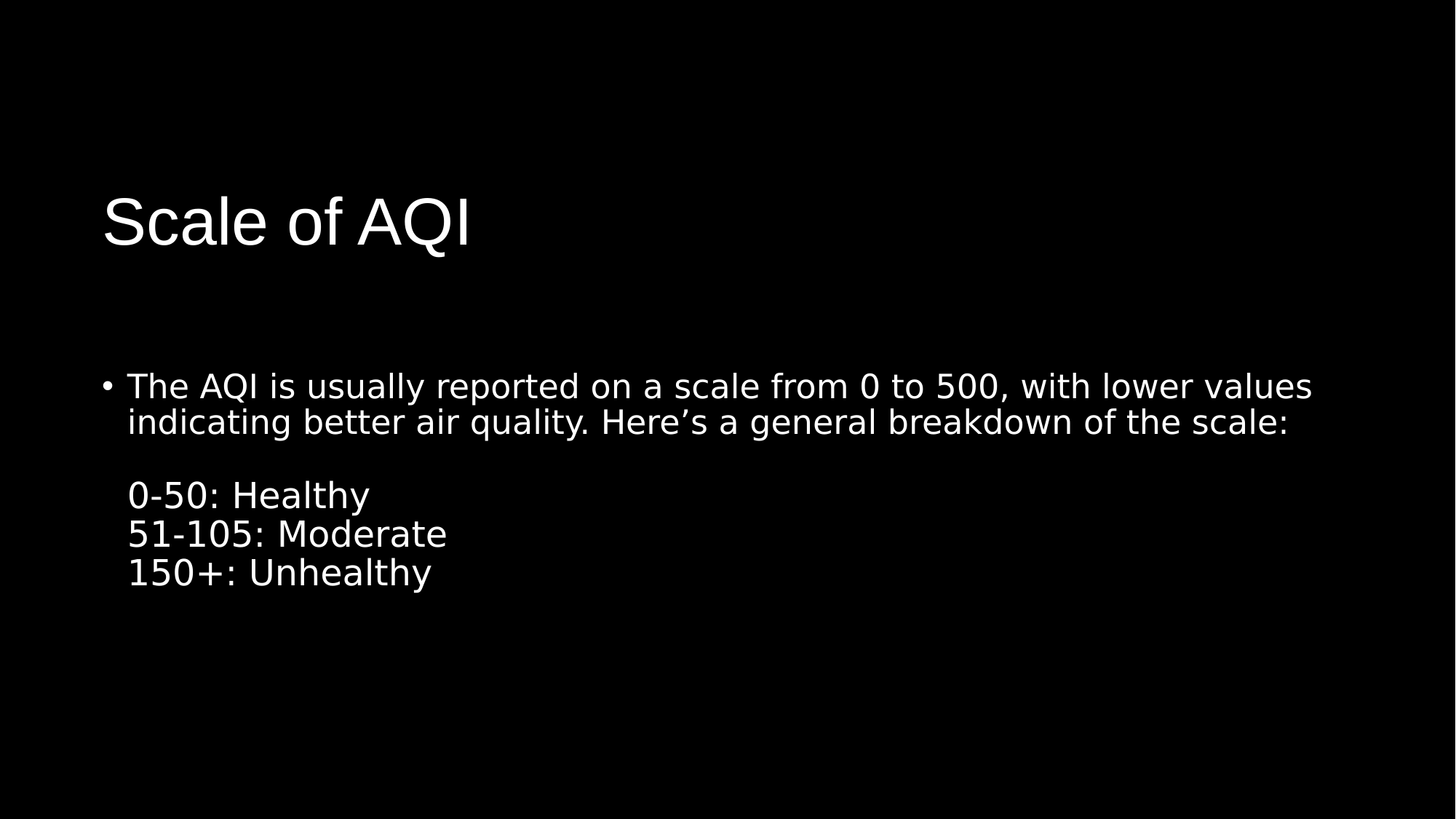

# Scale of AQI
The AQI is usually reported on a scale from 0 to 500, with lower values indicating better air quality. Here’s a general breakdown of the scale:
0-50: Healthy
51-105: Moderate
150+: Unhealthy